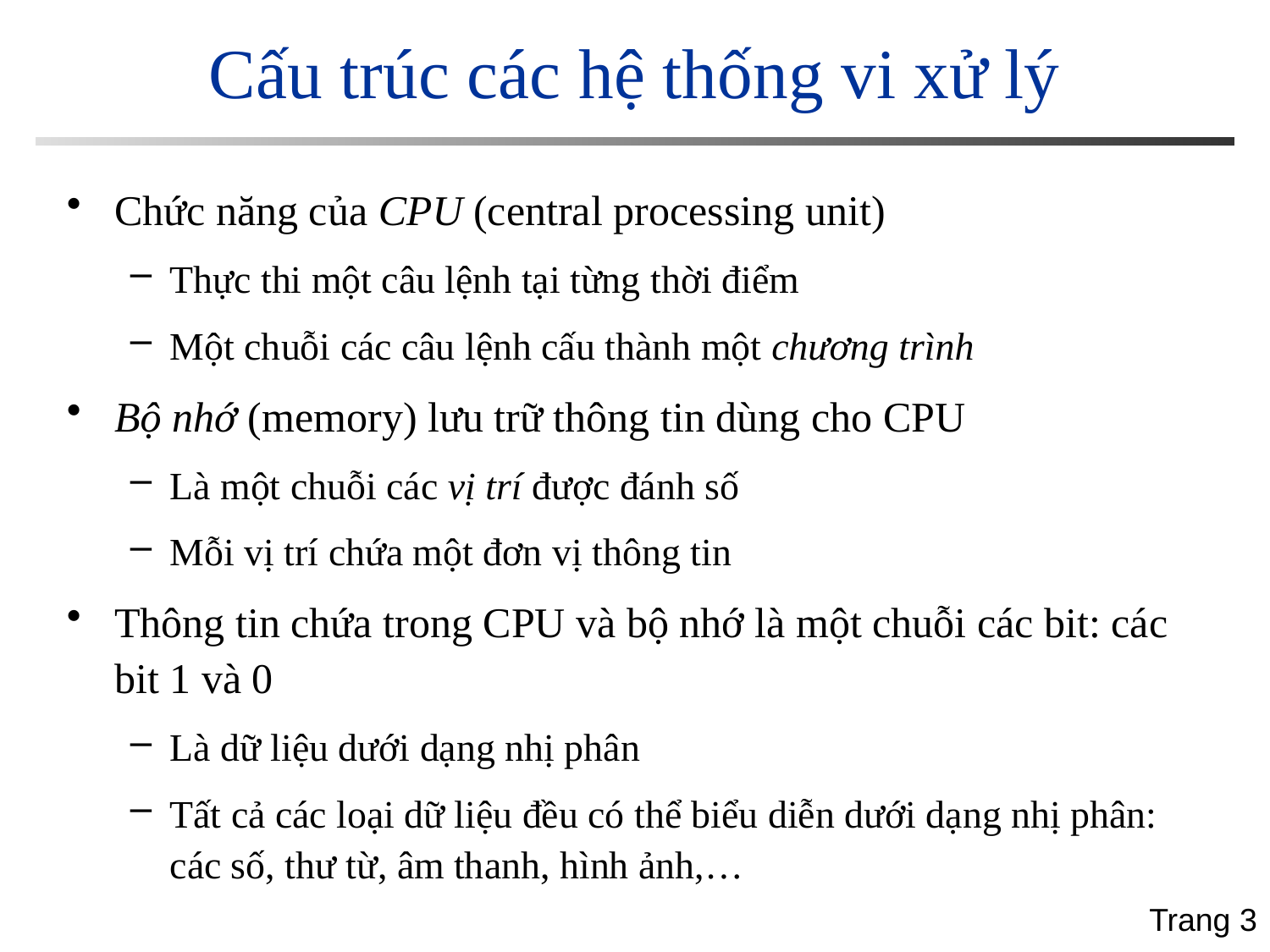

# Cấu trúc các hệ thống vi xử lý
Chức năng của CPU (central processing unit)
Thực thi một câu lệnh tại từng thời điểm
Một chuỗi các câu lệnh cấu thành một chương trình
Bộ nhớ (memory) lưu trữ thông tin dùng cho CPU
Là một chuỗi các vị trí được đánh số
Mỗi vị trí chứa một đơn vị thông tin
Thông tin chứa trong CPU và bộ nhớ là một chuỗi các bit: các bit 1 và 0
Là dữ liệu dưới dạng nhị phân
Tất cả các loại dữ liệu đều có thể biểu diễn dưới dạng nhị phân: các số, thư từ, âm thanh, hình ảnh,…
Trang 3